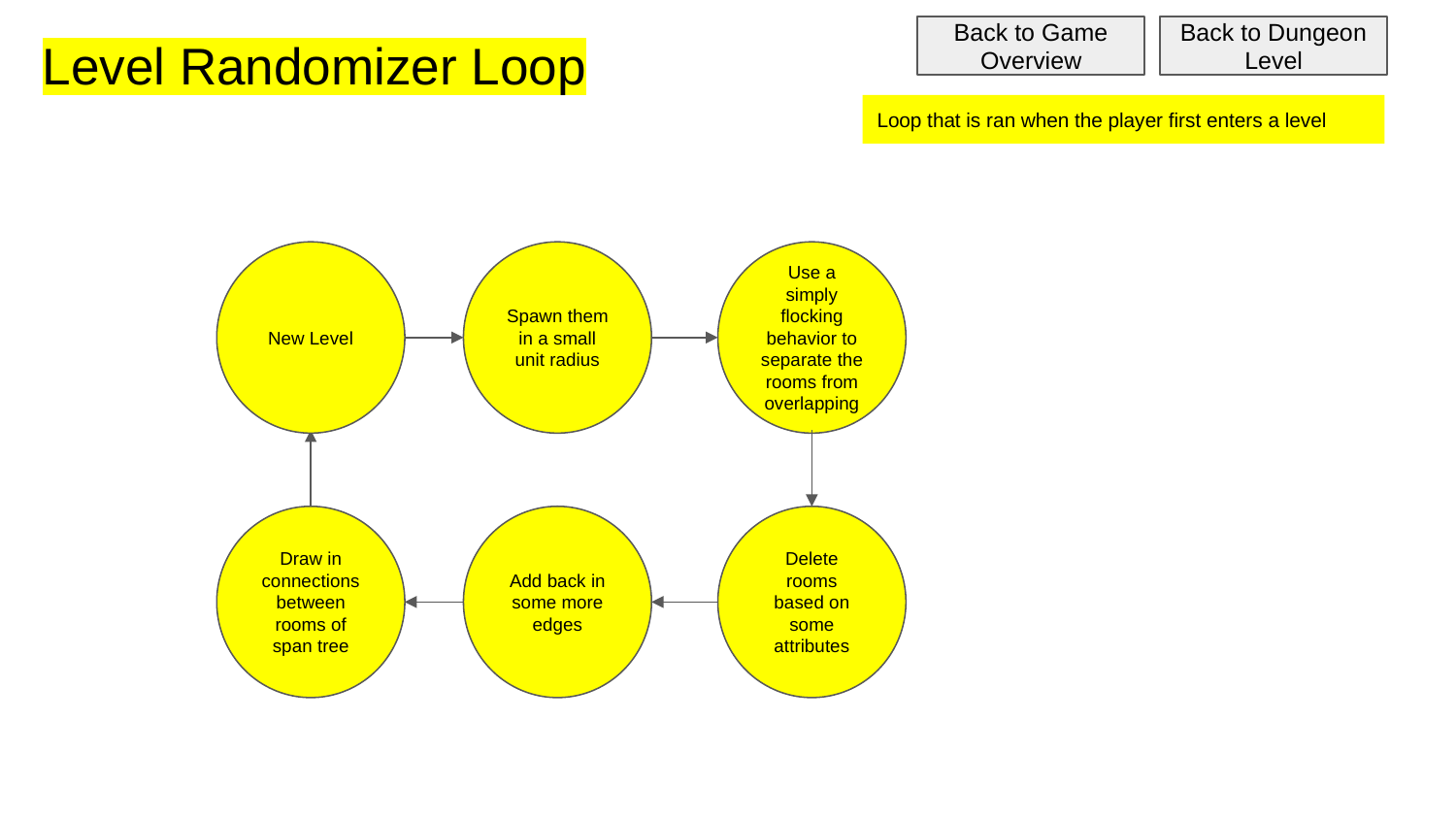

Back to Game Overview
Back to Dungeon Level
# Level Randomizer Loop
Loop that is ran when the player first enters a level
New Level
Spawn them in a small unit radius
Use a simply flocking behavior to separate the rooms from overlapping
Draw in connections between rooms of span tree
Add back in some more edges
Delete rooms based on some attributes